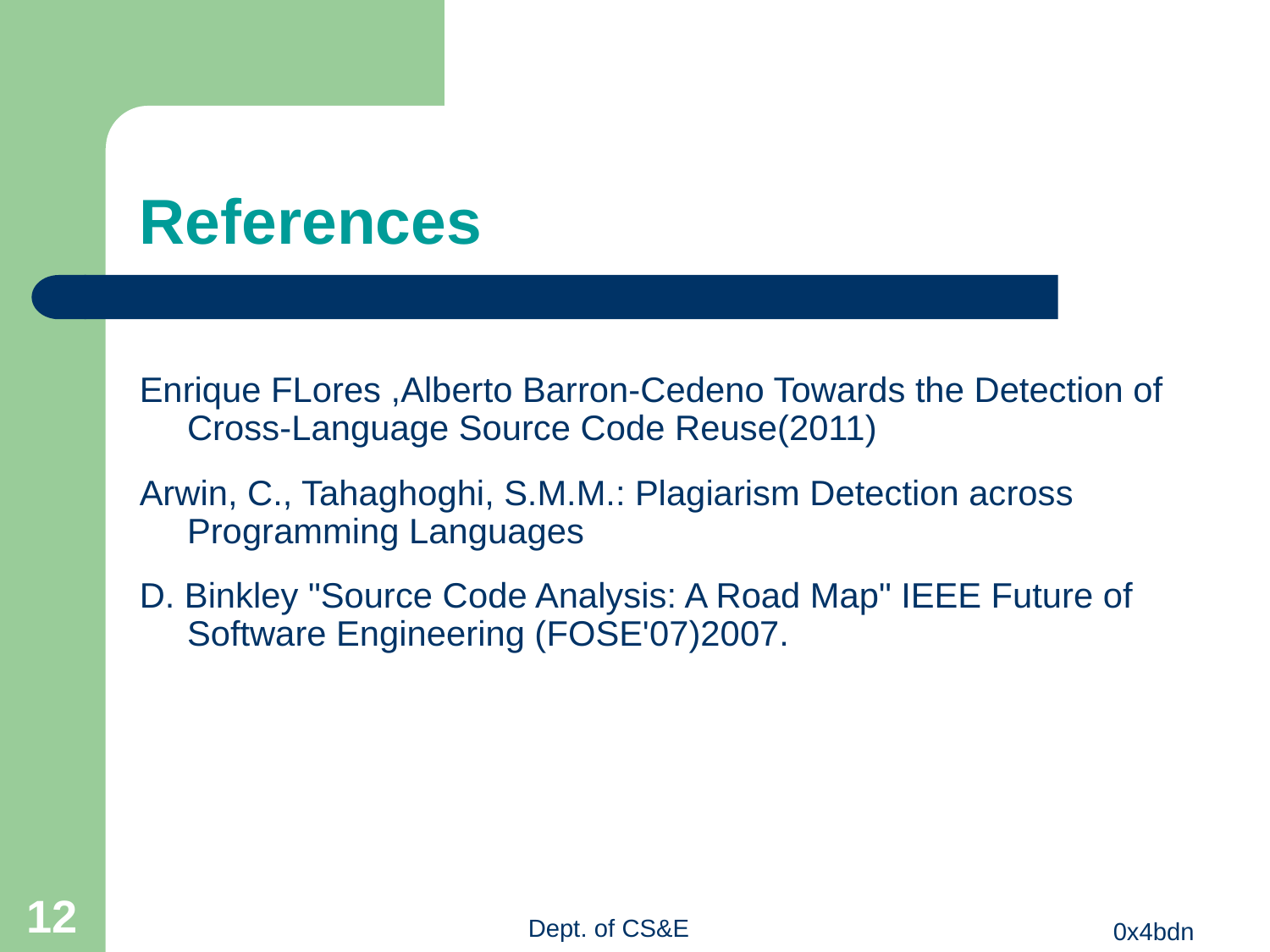

References

Enrique FLores ,Alberto Barron-Cedeno Towards the Detection of Cross-Language Source Code Reuse(2011)

Arwin, C., Tahaghoghi, S.M.M.: Plagiarism Detection across Programming Languages

D. Binkley "Source Code Analysis: A Road Map" IEEE Future of Software Engineering (FOSE'07)2007.

12
Dept. of CS&E
 	0x4bdn